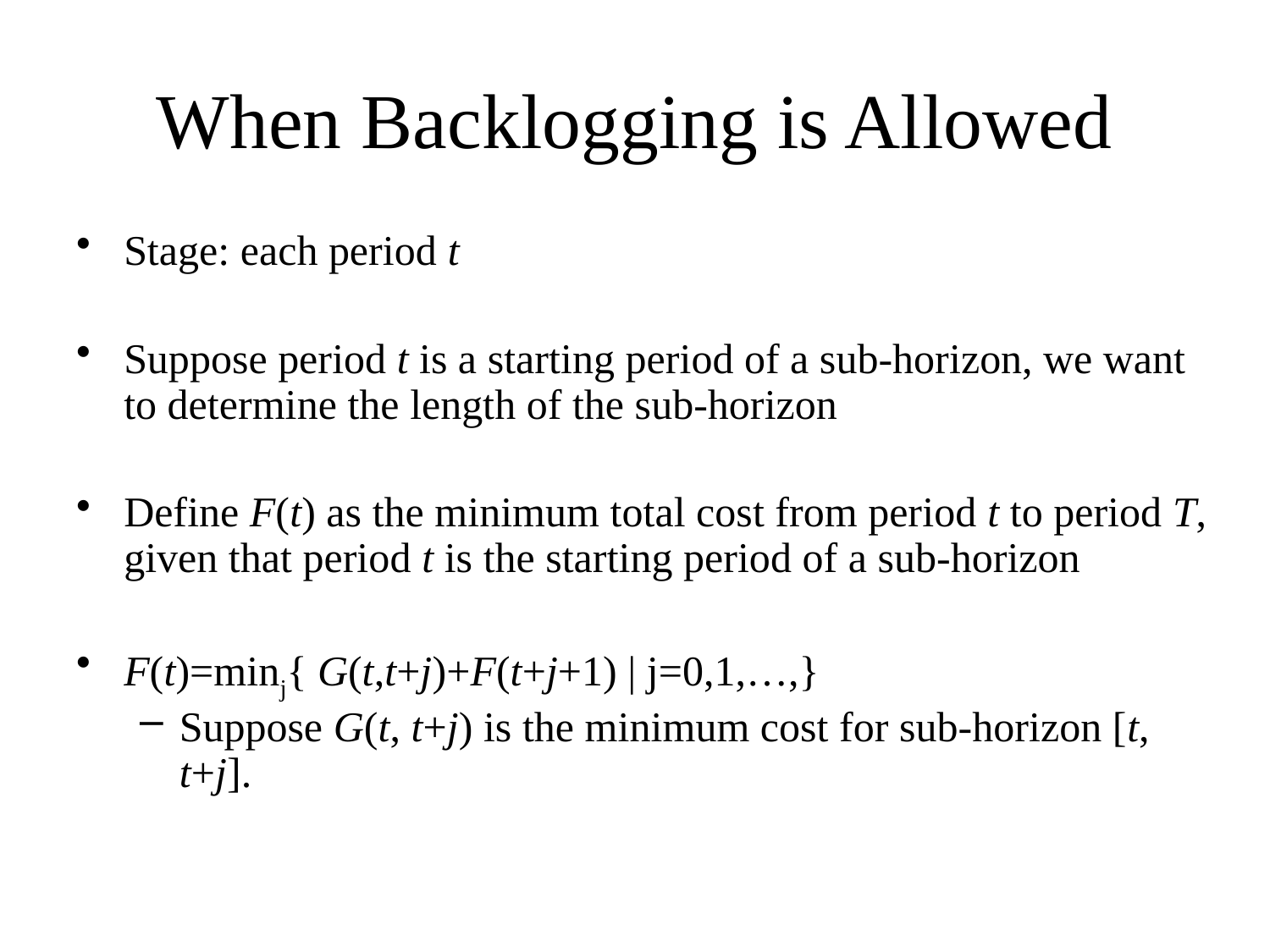

# When Backlogging is Allowed
Stage: each period t

Suppose period t is a starting period of a sub-horizon, we want to determine the length of the sub-horizon

Define F(t) as the minimum total cost from period t to period T, given that period t is the starting period of a sub-horizon

F(t)=minj{ G(t,t+j)+F(t+j+1) | j=0,1,…,}
Suppose G(t, t+j) is the minimum cost for sub-horizon [t, t+j].